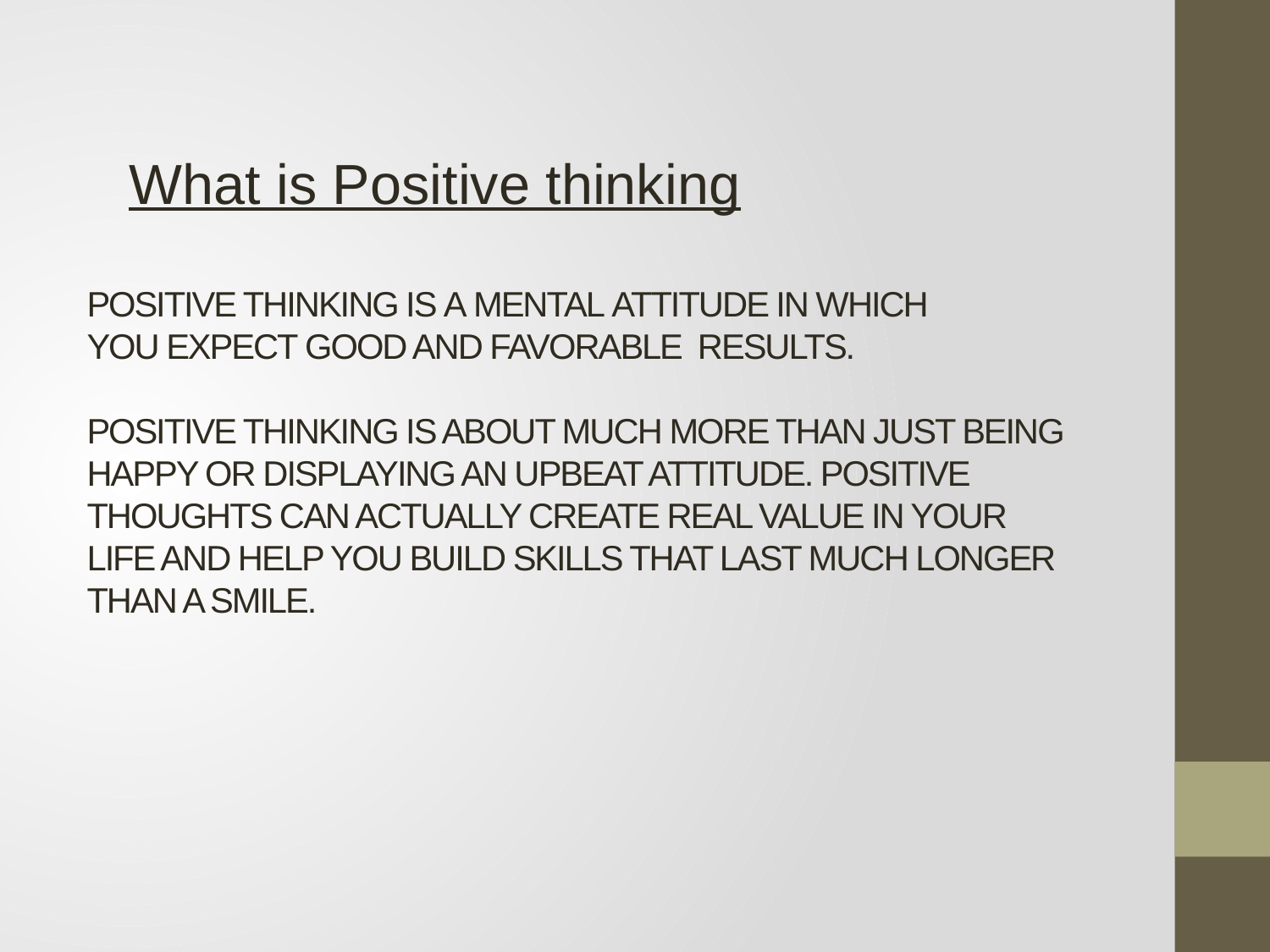

What is Positive thinking
# Positive thinking is a mental attitude in which you expect good and favorable  results.  positive thinking is about much more than just being happy or displaying an upbeat attitude. Positive thoughts can actually create real value in your life and help you build skills that last much longer than a smile.